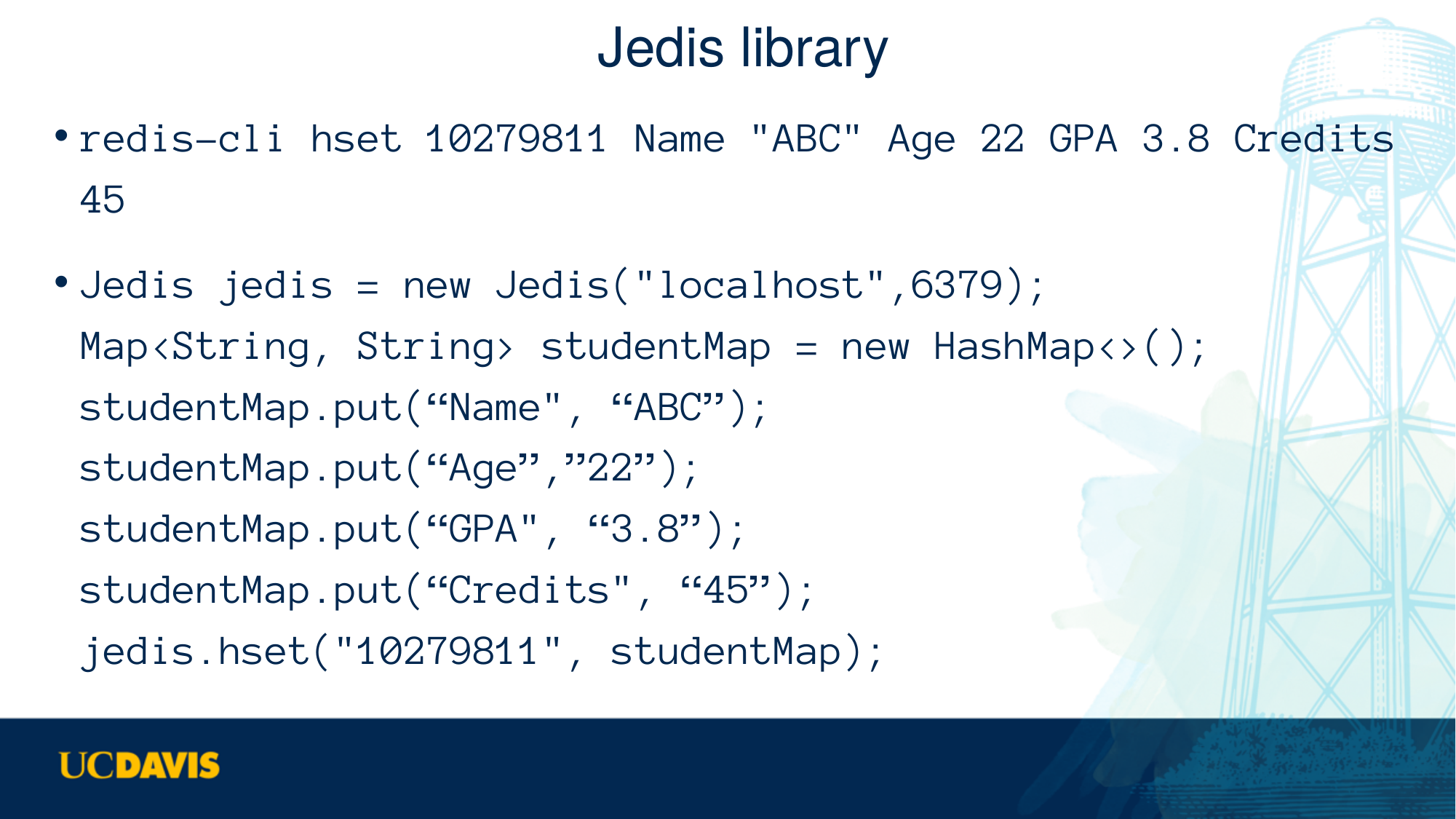

# Jedis library
redis-cli hset 10279811 Name "ABC" Age 22 GPA 3.8 Credits 45
Jedis jedis = new Jedis("localhost",6379);
Map<String, String> studentMap = new HashMap<>();
studentMap.put(“Name", “ABC”);
studentMap.put(“Age”,”22”);
studentMap.put(“GPA", “3.8”);
studentMap.put(“Credits", “45”);
jedis.hset("10279811", studentMap);